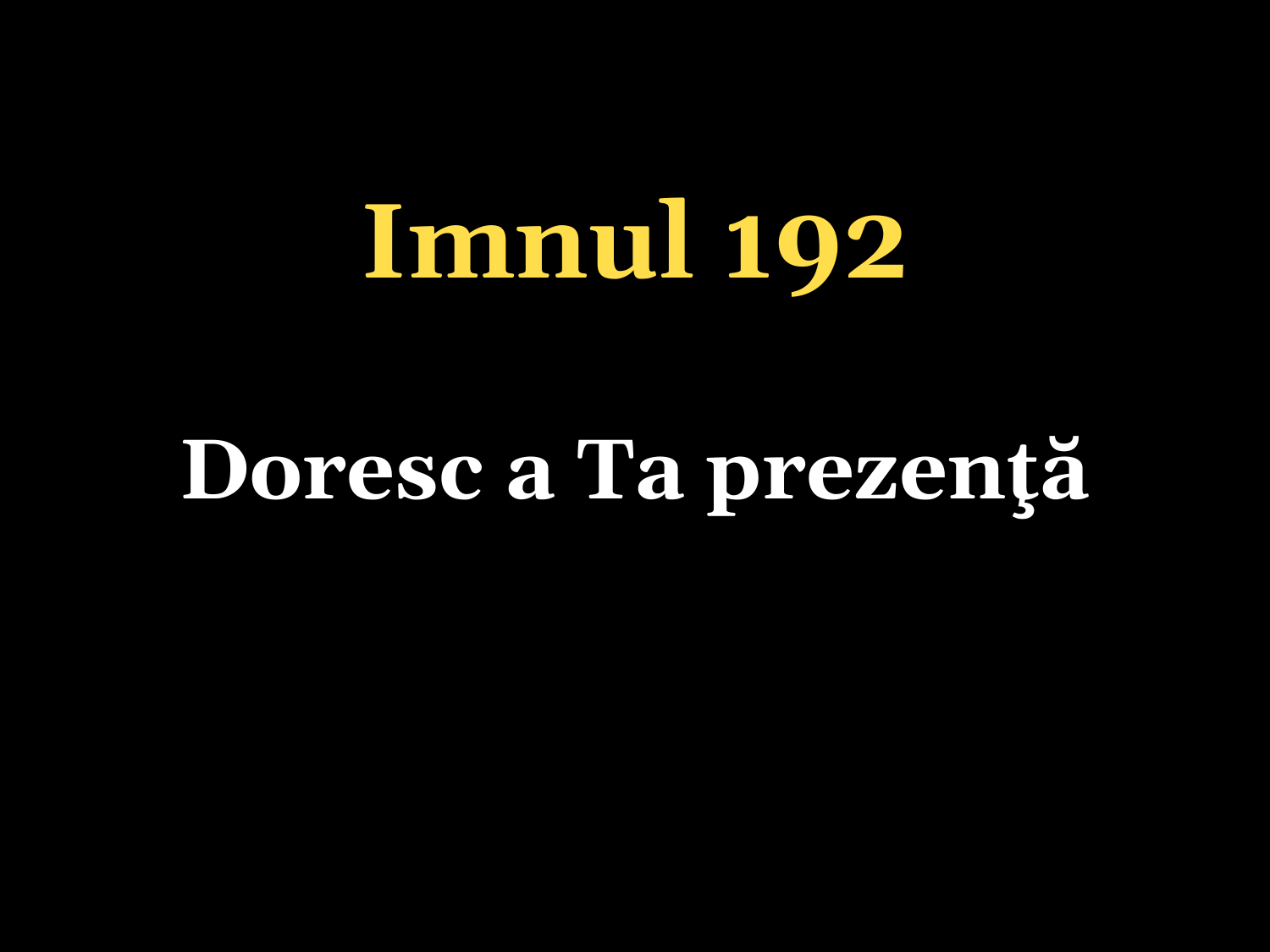

Imnul 192

Doresc a Ta prezenţă
131/920